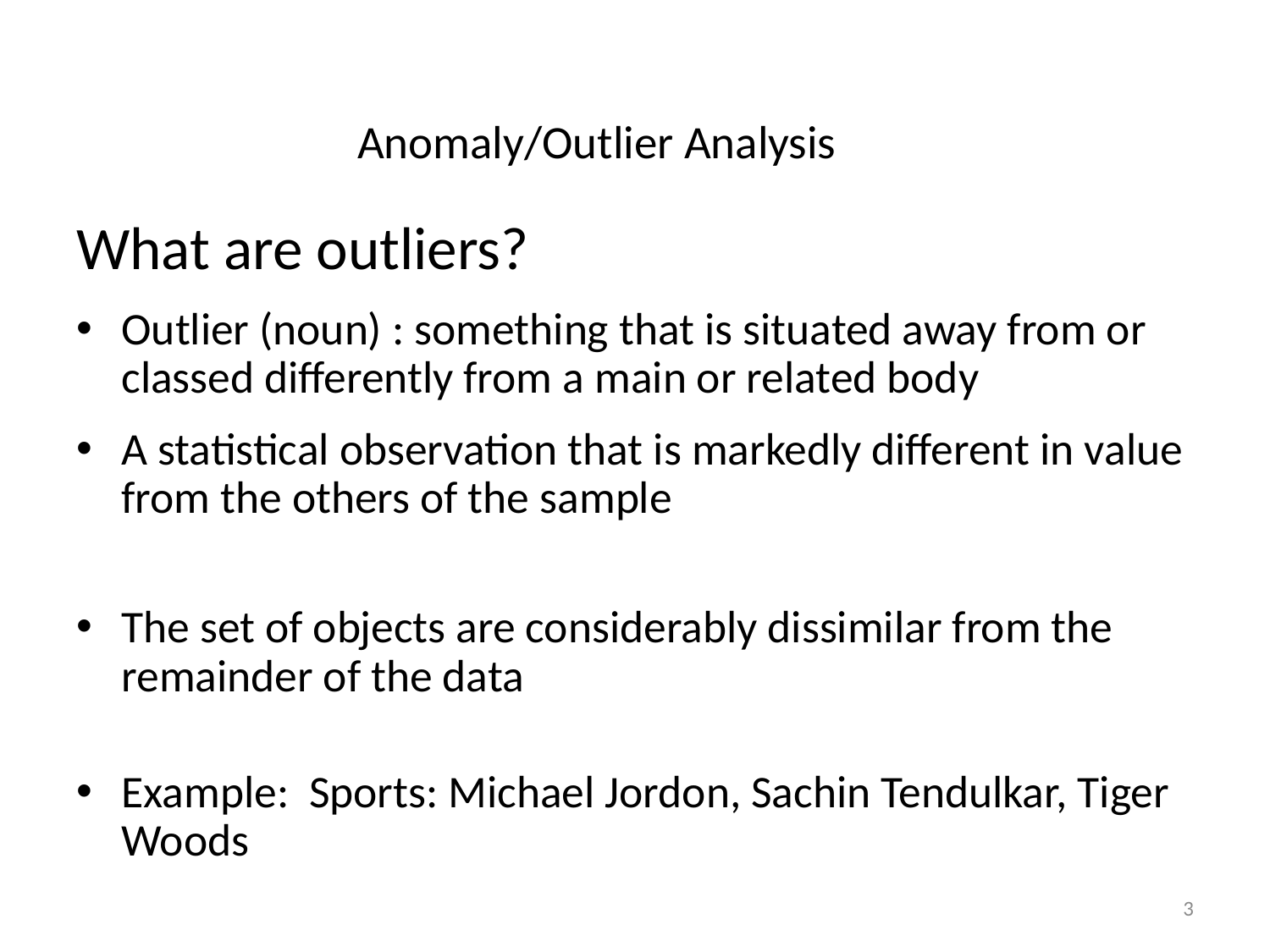

# Anomaly/Outlier Analysis
What are outliers?
Outlier (noun) : something that is situated away from or classed differently from a main or related body
A statistical observation that is markedly different in value from the others of the sample

The set of objects are considerably dissimilar from the remainder of the data

Example:  Sports: Michael Jordon, Sachin Tendulkar, Tiger Woods
3